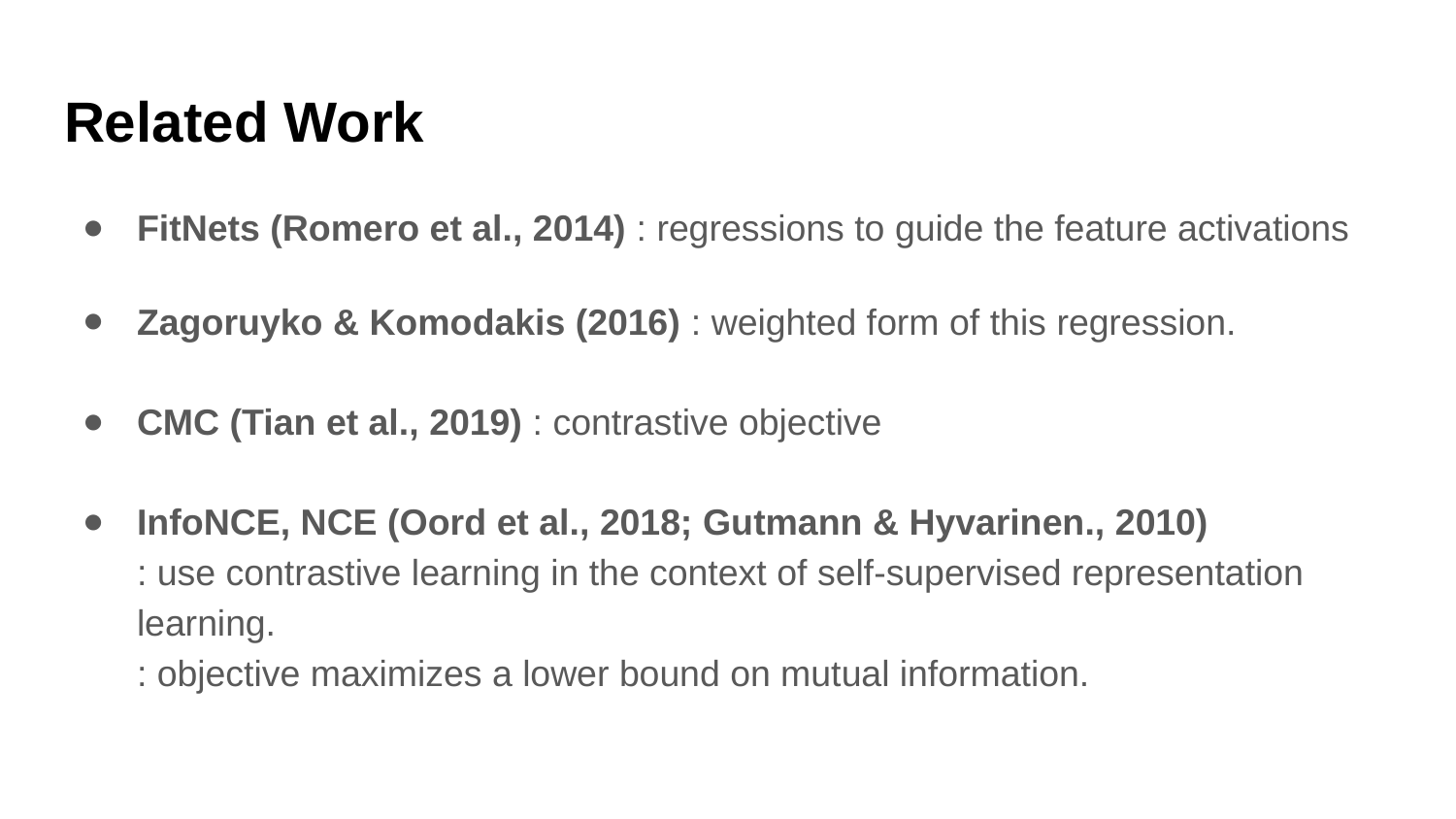

# Related Work
FitNets (Romero et al., 2014) : regressions to guide the feature activations
Zagoruyko & Komodakis (2016) : weighted form of this regression.
CMC (Tian et al., 2019) : contrastive objective
InfoNCE, NCE (Oord et al., 2018; Gutmann & Hyvarinen., 2010)
: use contrastive learning in the context of self-supervised representation learning.
: objective maximizes a lower bound on mutual information.